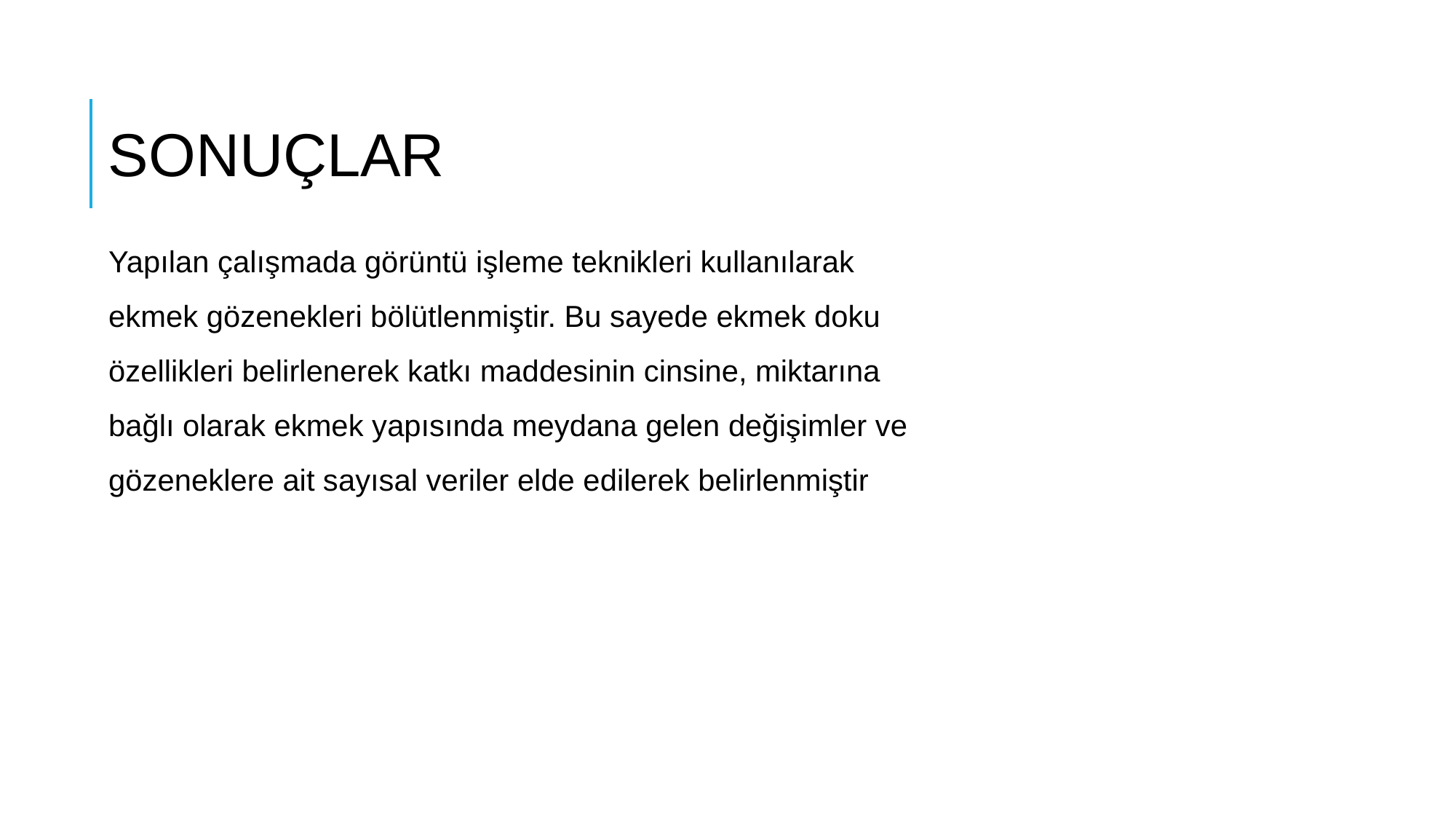

SONUÇLAR
Yapılan çalışmada görüntü işleme teknikleri kullanılarak
ekmek gözenekleri bölütlenmiştir. Bu sayede ekmek doku
özellikleri belirlenerek katkı maddesinin cinsine, miktarına
bağlı olarak ekmek yapısında meydana gelen değişimler ve
gözeneklere ait sayısal veriler elde edilerek belirlenmiştir